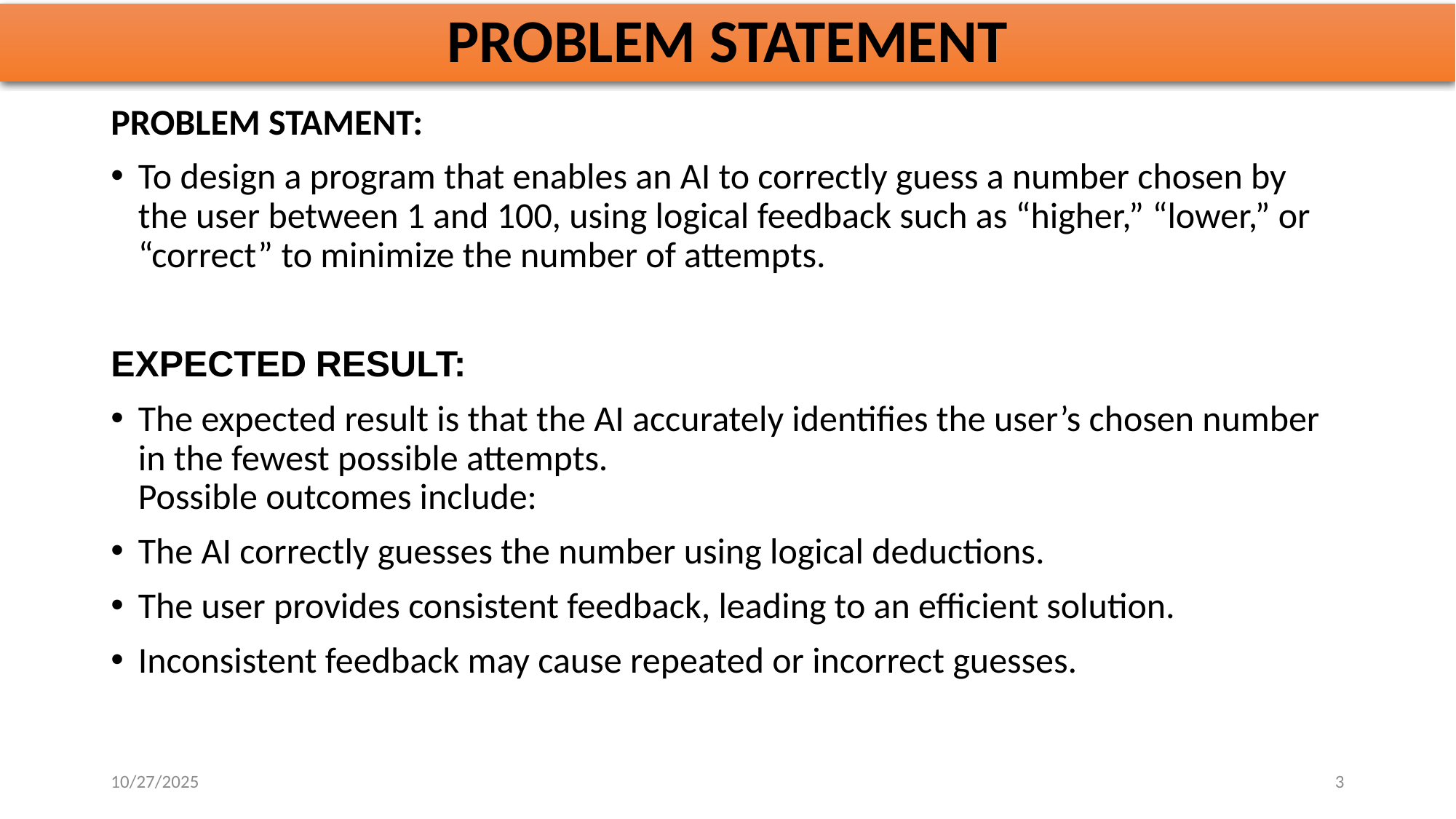

# PROBLEM STATEMENT
PROBLEM STAMENT:
To design a program that enables an AI to correctly guess a number chosen by the user between 1 and 100, using logical feedback such as “higher,” “lower,” or “correct” to minimize the number of attempts.

EXPECTED RESULT:
The expected result is that the AI accurately identifies the user’s chosen number in the fewest possible attempts.
Possible outcomes include:
The AI correctly guesses the number using logical deductions.
The user provides consistent feedback, leading to an efficient solution.
Inconsistent feedback may cause repeated or incorrect guesses.

10/27/2025
3